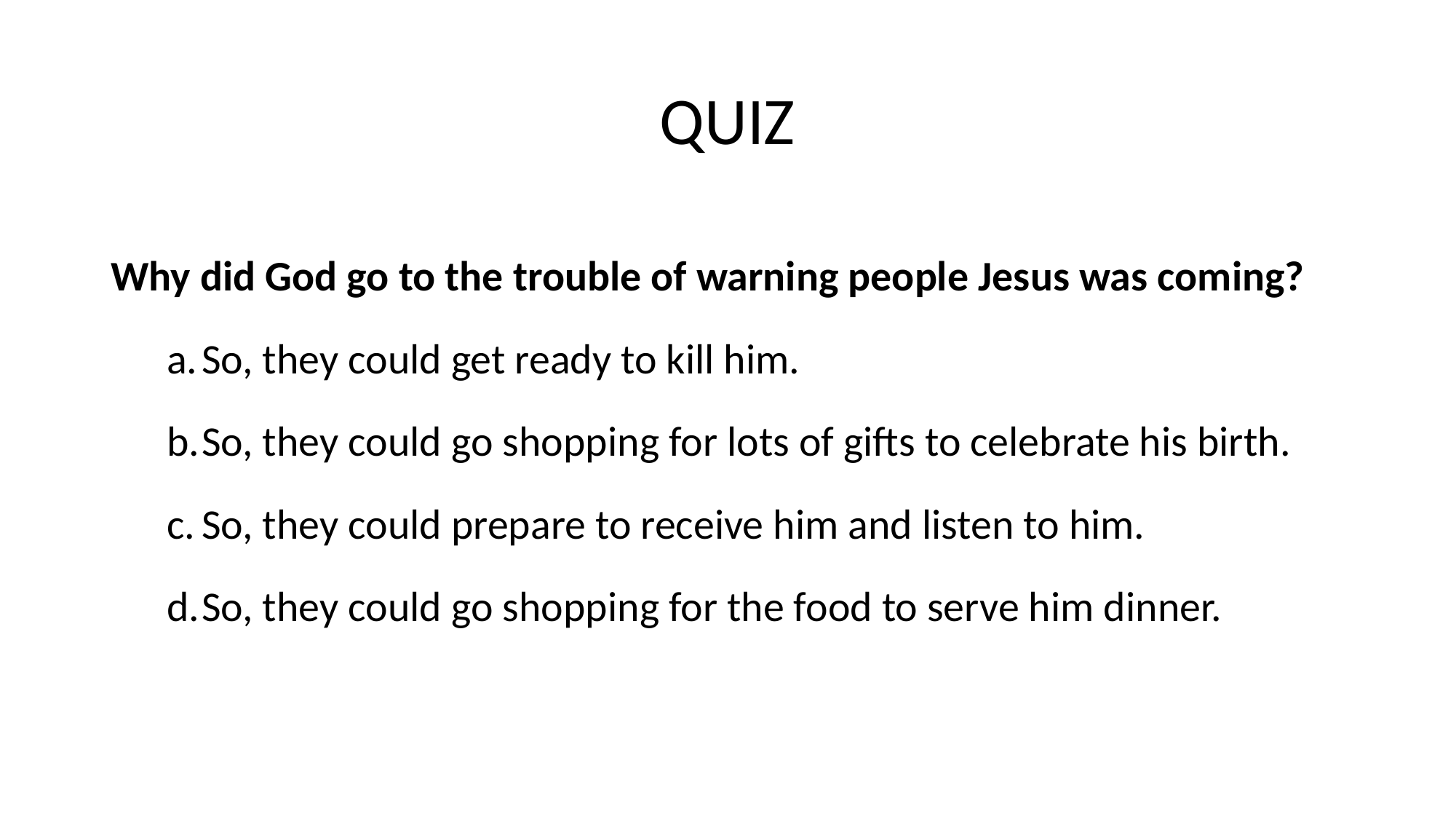

# QUIZ
Why did God go to the trouble of warning people Jesus was coming?
So, they could get ready to kill him.
So, they could go shopping for lots of gifts to celebrate his birth.
So, they could prepare to receive him and listen to him.
So, they could go shopping for the food to serve him dinner.